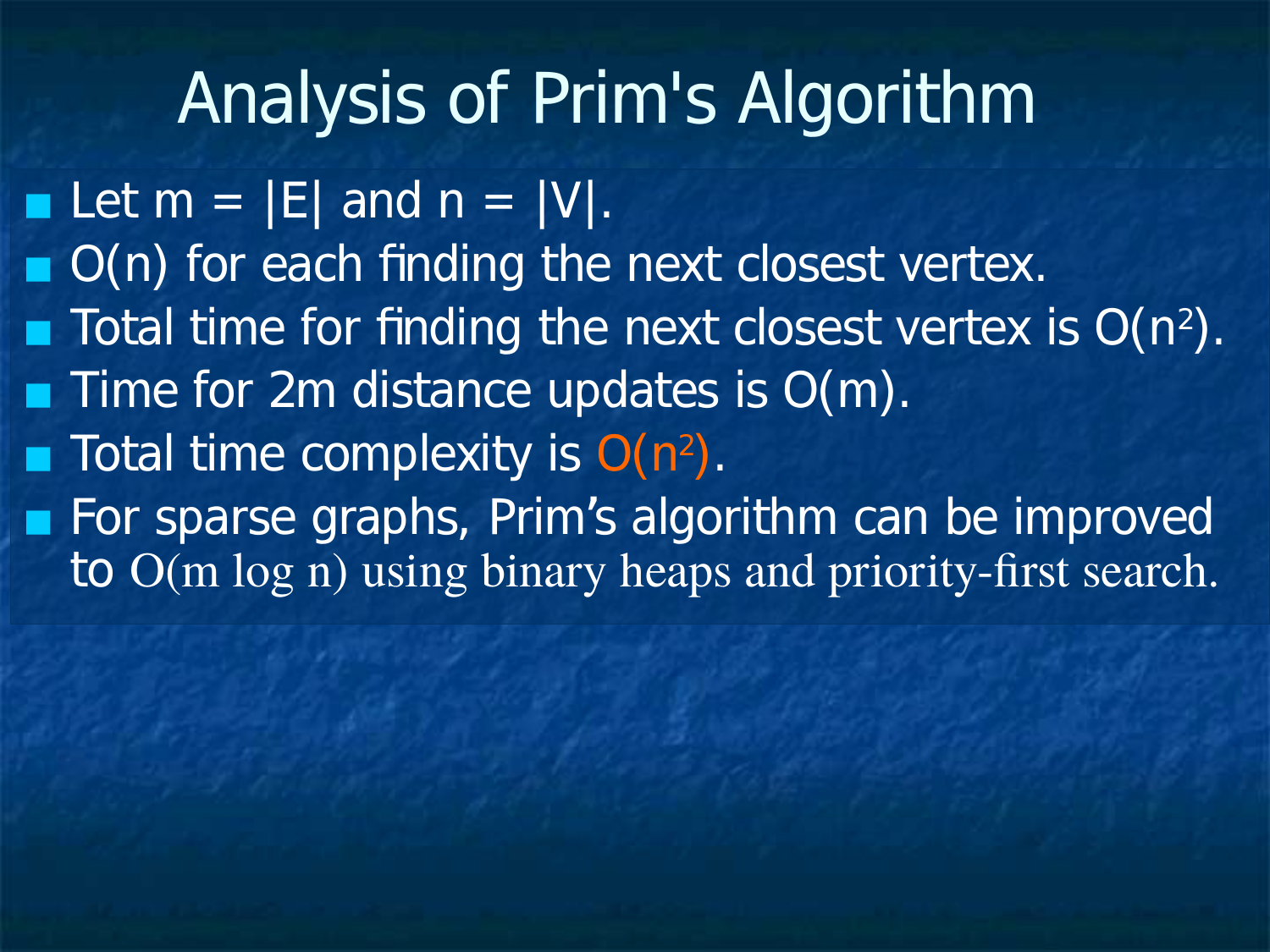

# Analysis of Prim's Algorithm
Let m = |E| and n = |V|.
O(n) for each finding the next closest vertex.
Total time for finding the next closest vertex is O(n2).
Time for 2m distance updates is O(m).
Total time complexity is O(n2).
For sparse graphs, Prim’s algorithm can be improved to O(m log n) using binary heaps and priority-first search.